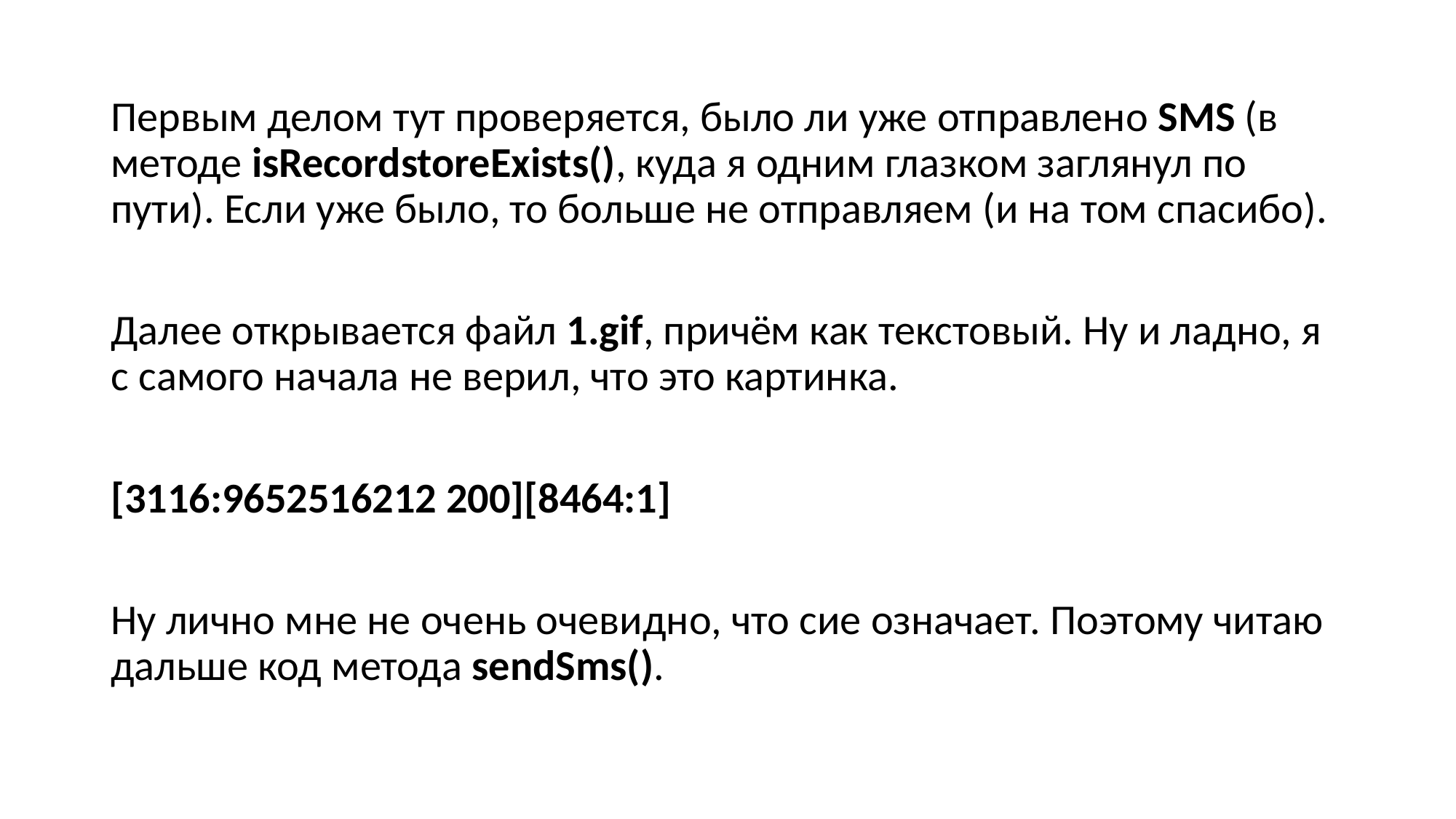

Первым делом тут проверяется, было ли уже отправлено SMS (в методе isRecordstoreExists(), куда я одним глазком заглянул по пути). Если уже было, то больше не отправляем (и на том спасибо).

Далее открывается файл 1.gif, причём как текстовый. Ну и ладно, я с самого начала не верил, что это картинка.

[3116:9652516212 200][8464:1]

Ну лично мне не очень очевидно, что сие означает. Поэтому читаю дальше код метода sendSms().